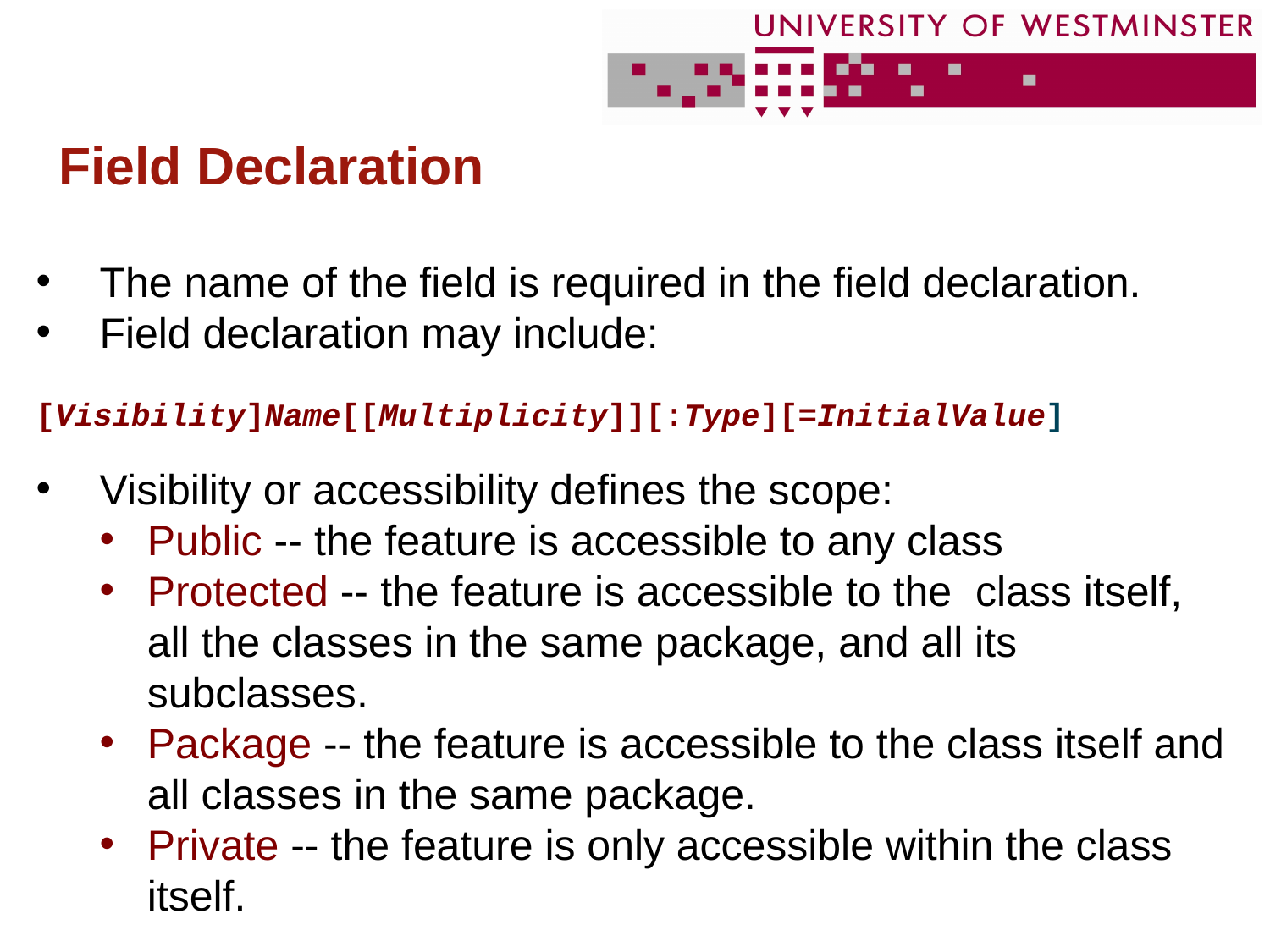

# Field Declaration
The name of the field is required in the field declaration.
Field declaration may include:

[Visibility]Name[[Multiplicity]][:Type][=InitialValue]

Visibility or accessibility defines the scope:
Public -- the feature is accessible to any class
Protected -- the feature is accessible to the  class itself, all the classes in the same package, and all its subclasses.
Package -- the feature is accessible to the class itself and all classes in the same package.
Private -- the feature is only accessible within the class itself.